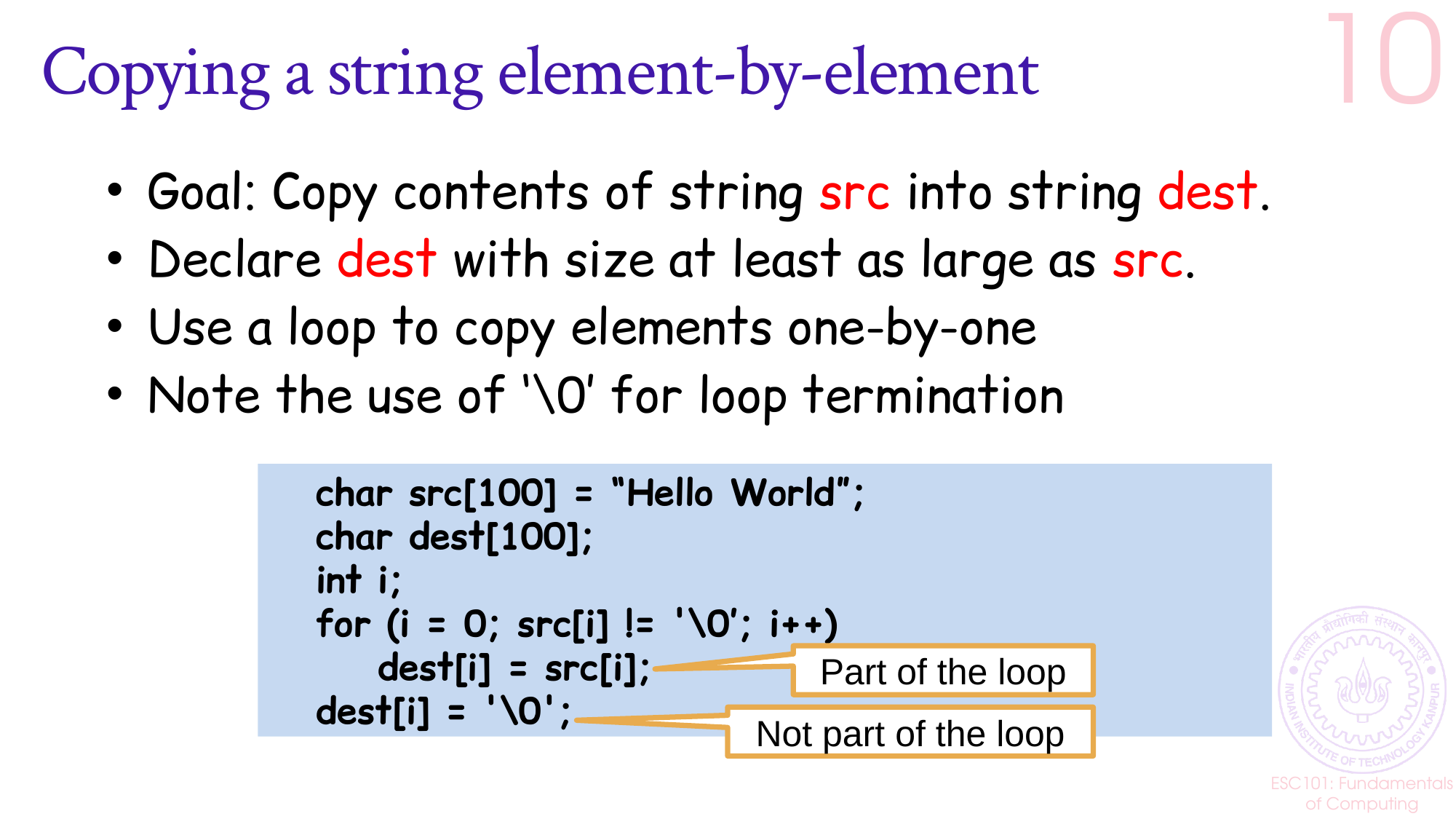

10
# Copying a string element-by-element
Goal: Copy contents of string src into string dest.
Declare dest with size at least as large as src.
Use a loop to copy elements one-by-one
Note the use of ‘\0’ for loop termination
   char src[100] = “Hello World”;
   char dest[100];
   int i;
   for (i = 0; src[i] != '\0’; i++)
   	dest[i] = src[i];
   dest[i] = '\0';
Part of the loop
Not part of the loop